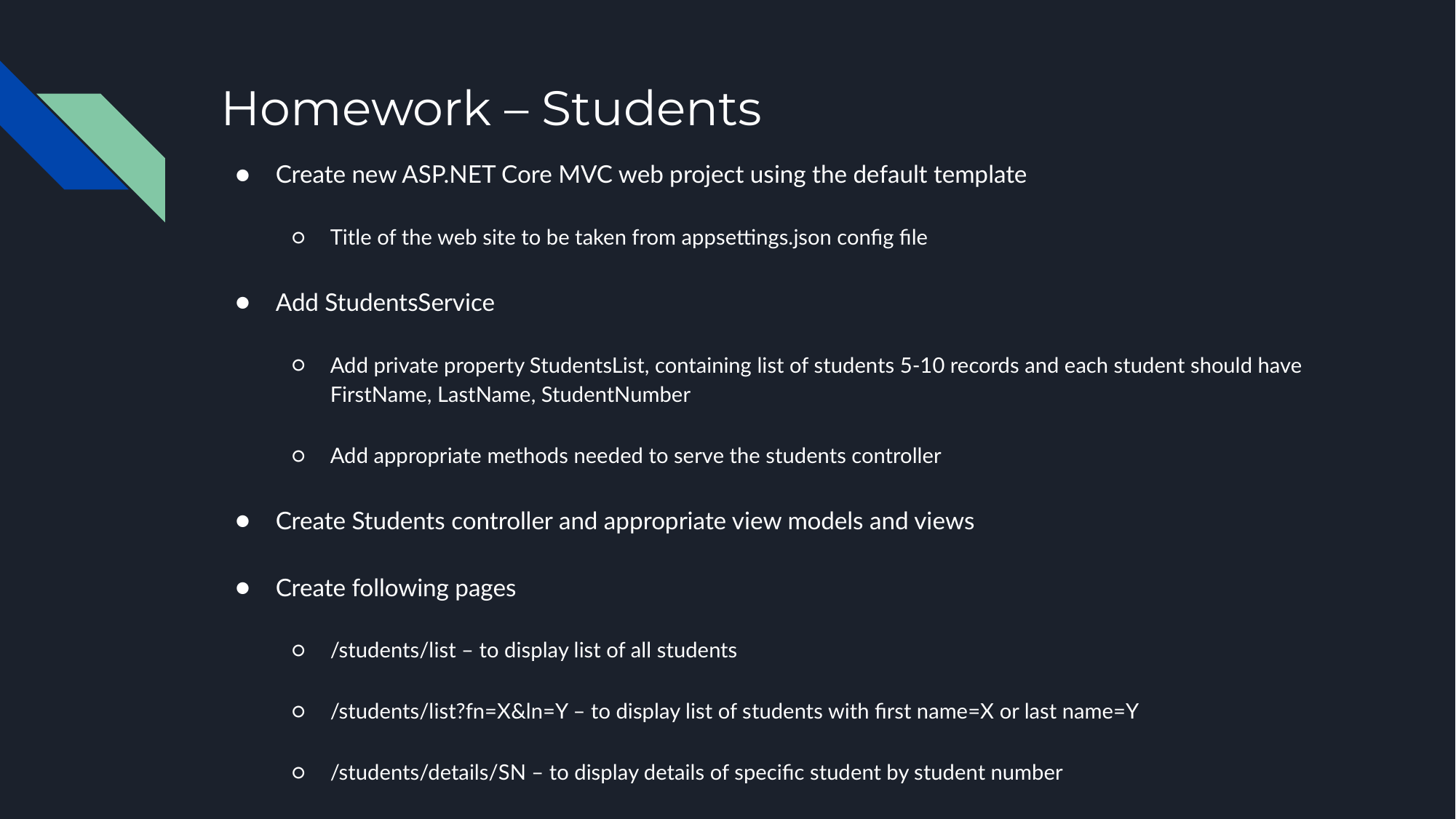

# Homework – Students
Create new ASP.NET Core MVC web project using the default template
Title of the web site to be taken from appsettings.json config file

Add StudentsService
Add private property StudentsList, containing list of students 5-10 records and each student should have FirstName, LastName, StudentNumber
Add appropriate methods needed to serve the students controller

Create Students controller and appropriate view models and views

Create following pages
/students/list – to display list of all students
/students/list?fn=X&ln=Y – to display list of students with first name=X or last name=Y
/students/details/SN – to display details of specific student by student number